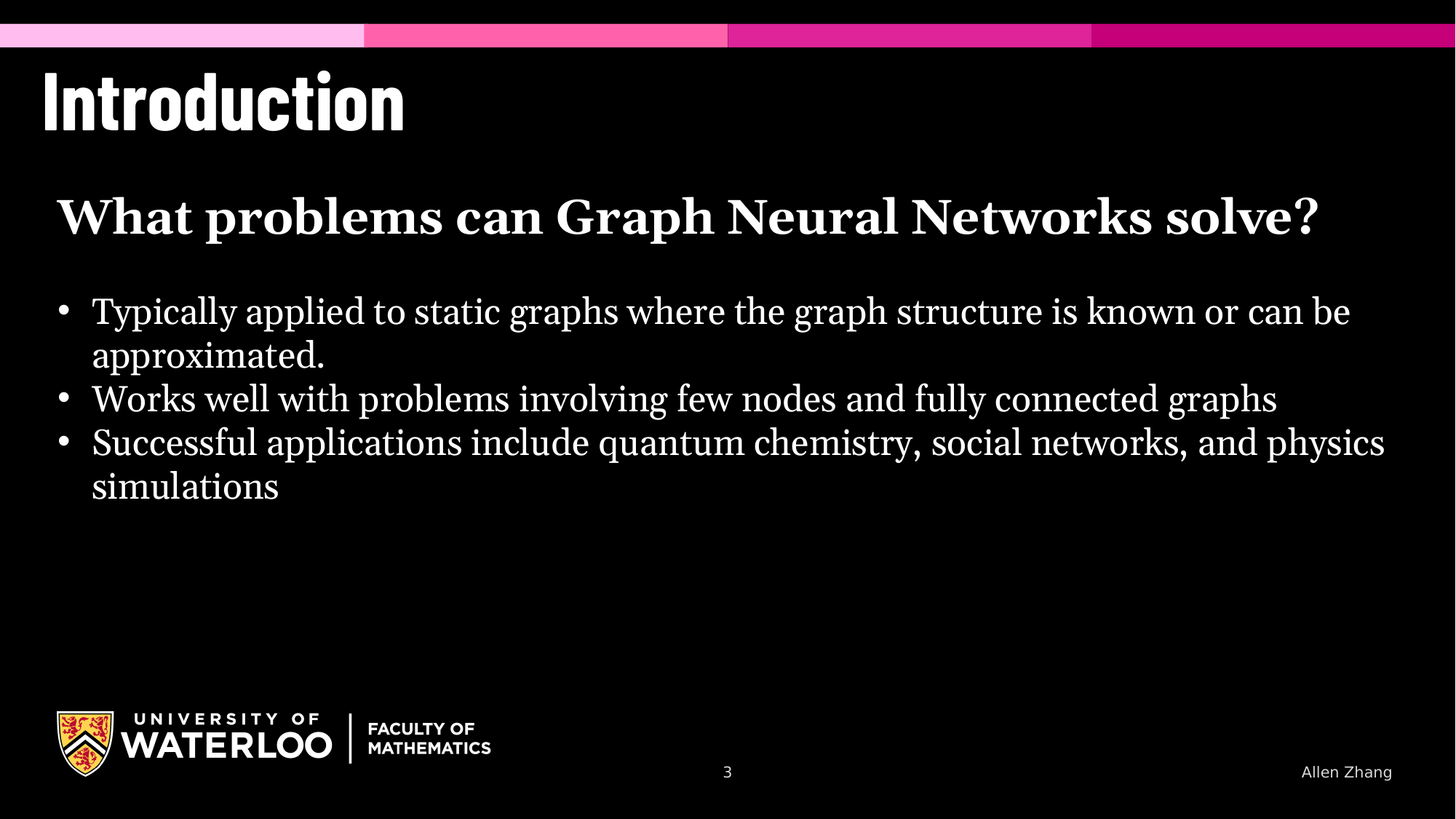

Introduction
What problems can Graph Neural Networks solve?

Typically applied to static graphs where the graph structure is known or can be approximated.
Works well with problems involving few nodes and fully connected graphs
Successful applications include quantum chemistry, social networks, and physics simulations

3
Allen Zhang